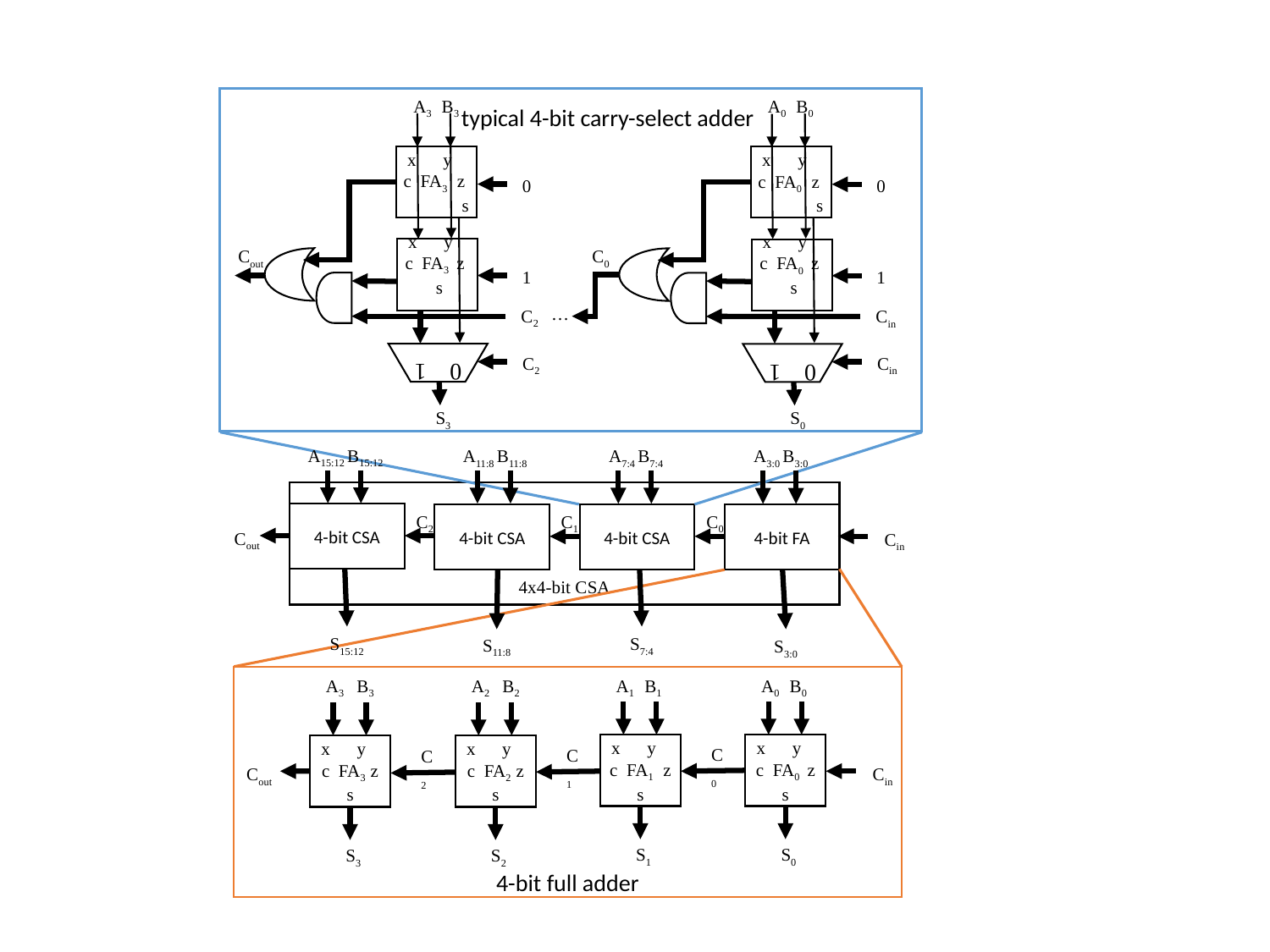

typical 4-bit carry-select adder

A3    B3

A0    B0

x      y    c  FA3   z     .         s
x      y    c  FA0   z     .         s
0
0
Cout
x      y    c  FA3   z         s       .
C0
x      y    c  FA0   z         s       .

1
1

…
C2
Cin
0    1
0    1
C2
Cin
S3
S0
A15:12 B15:12

A11:8 B11:8

A7:4 B7:4

A3:0 B3:0

4x4-bit CSA
4-bit CSA
C2
4-bit CSA
C1
4-bit CSA
4-bit FA
C0
Cout
Cin
S15:12
S7:4
S11:8
S3:0

4-bit full adder
A3     B3

A2     B2

A1    B1

A0    B0

x      y    c  FA1   z s
x      y    c  FA0   z s
x      y    c  FA3  z s
x      y    c  FA2  z s
C0
C1
C2
Cin
Cout
S1
S0
S3
S2